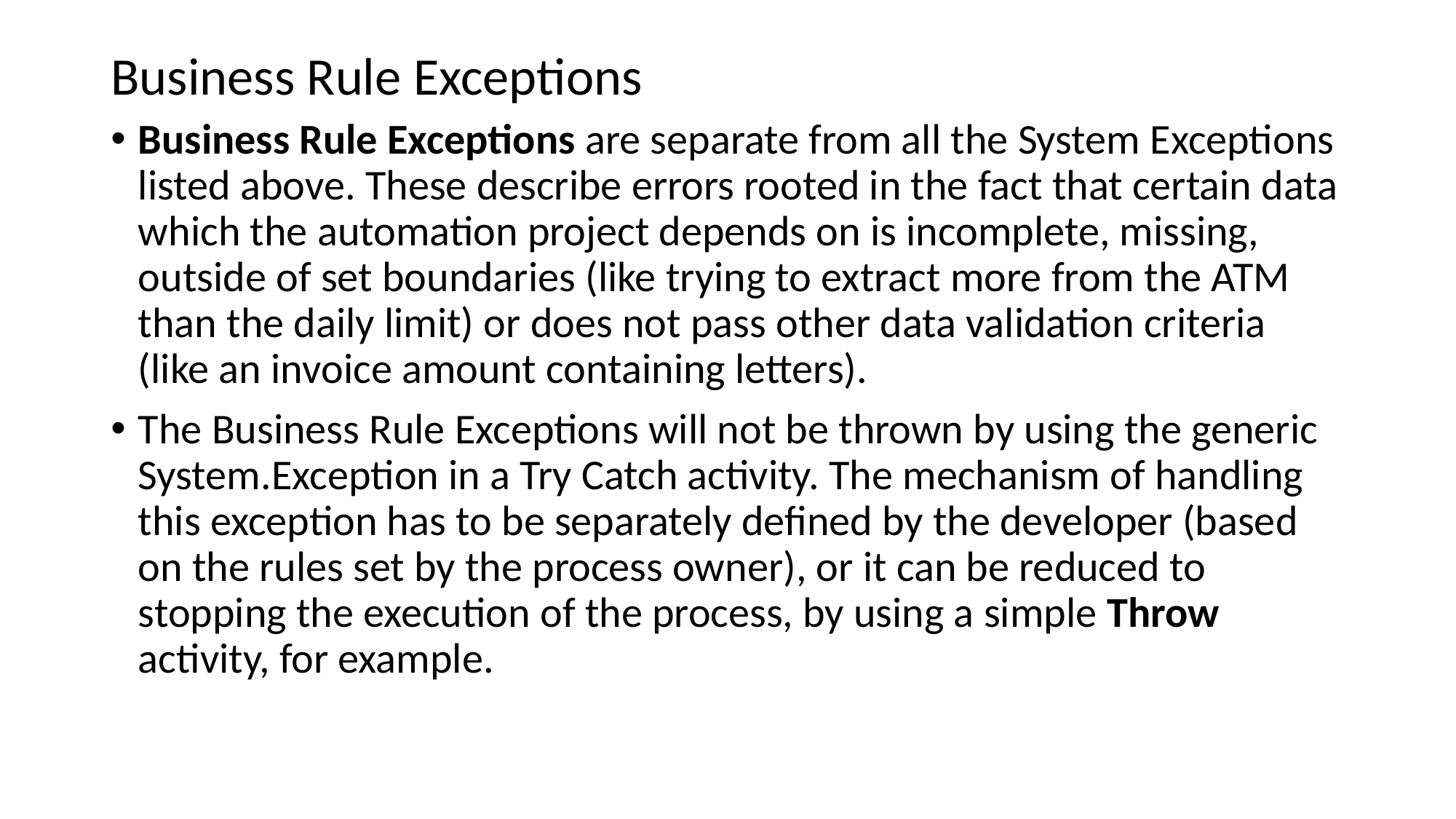

# Business Rule Exceptions
Business Rule Exceptions are separate from all the System Exceptions listed above. These describe errors rooted in the fact that certain data which the automation project depends on is incomplete, missing, outside of set boundaries (like trying to extract more from the ATM than the daily limit) or does not pass other data validation criteria (like an invoice amount containing letters).
The Business Rule Exceptions will not be thrown by using the generic System.Exception in a Try Catch activity. The mechanism of handling this exception has to be separately defined by the developer (based on the rules set by the process owner), or it can be reduced to stopping the execution of the process, by using a simple Throw activity, for example.